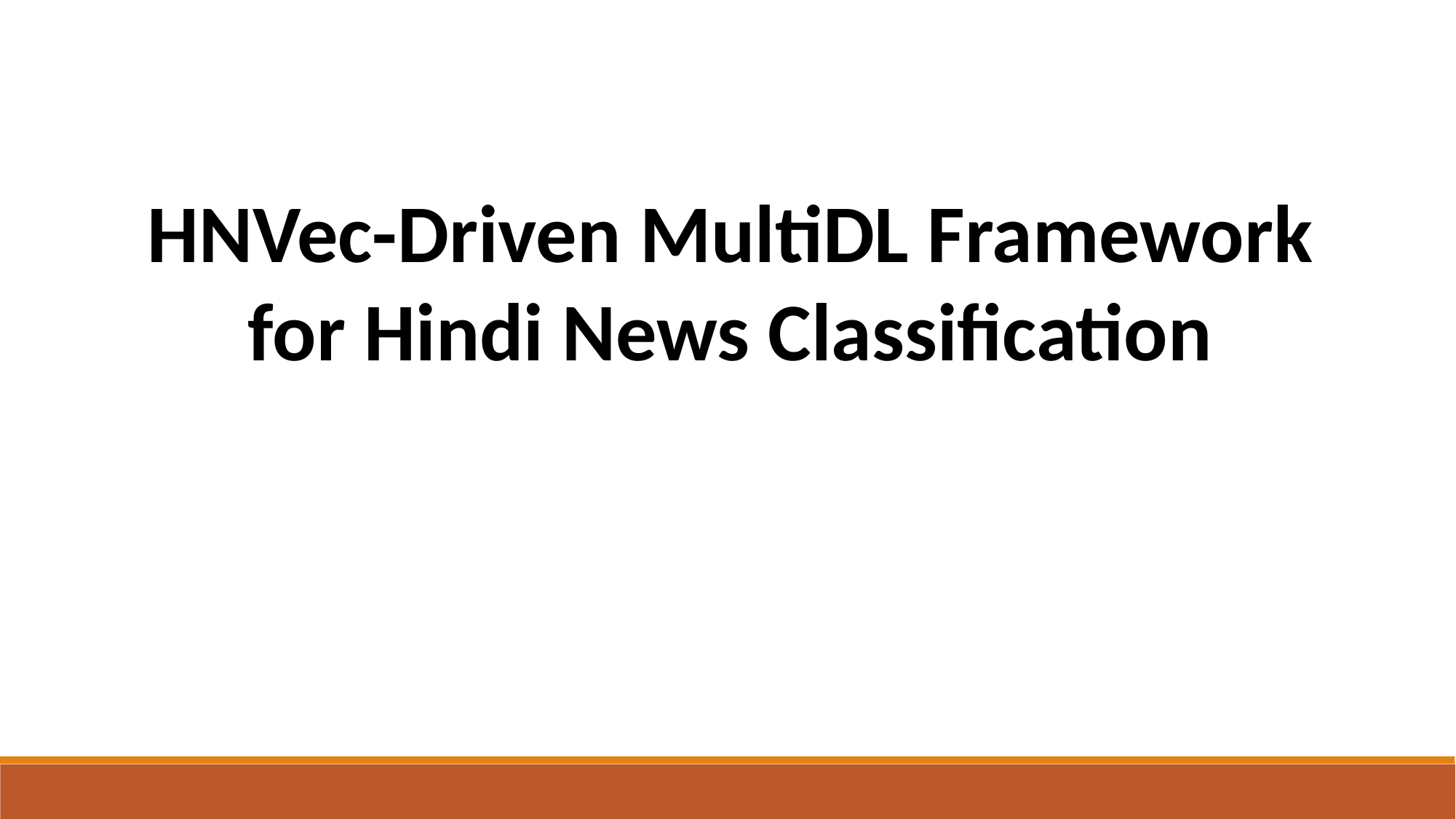

HNVec-Driven MultiDL Framework for Hindi News Classification